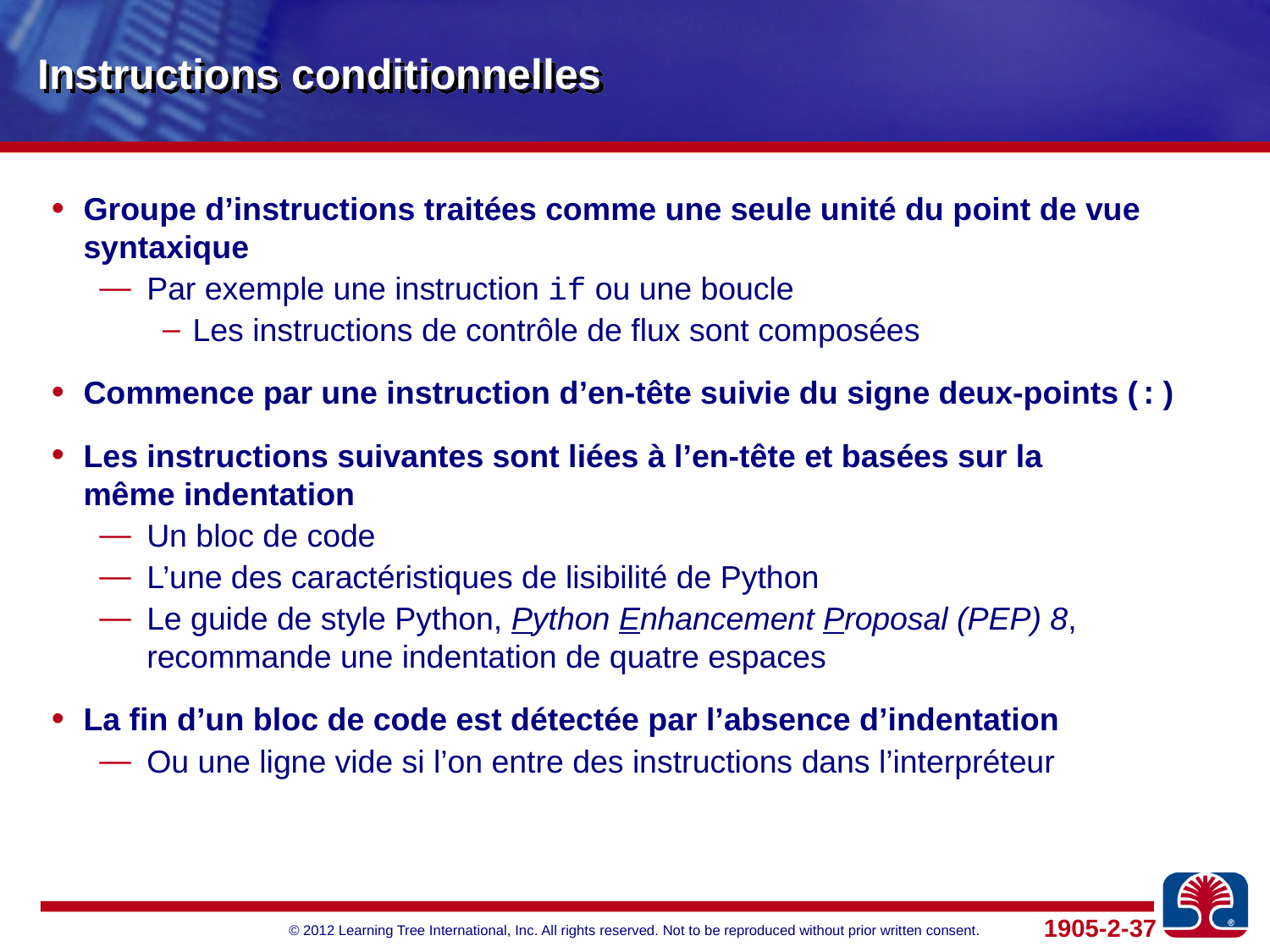

# Instructions conditionnelles
Groupe d’instructions traitées comme une seule unité du point de vue syntaxique
Par exemple une instruction if ou une boucle
Les instructions de contrôle de flux sont composées
Commence par une instruction d’en-tête suivie du signe deux-points (:)
Les instructions suivantes sont liées à l’en-tête et basées sur la
même indentation
Un bloc de code
L’une des caractéristiques de lisibilité de Python
Le guide de style Python, Python Enhancement Proposal (PEP) 8, recommande une indentation de quatre espaces
La fin d’un bloc de code est détectée par l’absence d’indentation
Ou une ligne vide si l’on entre des instructions dans l’interpréteur